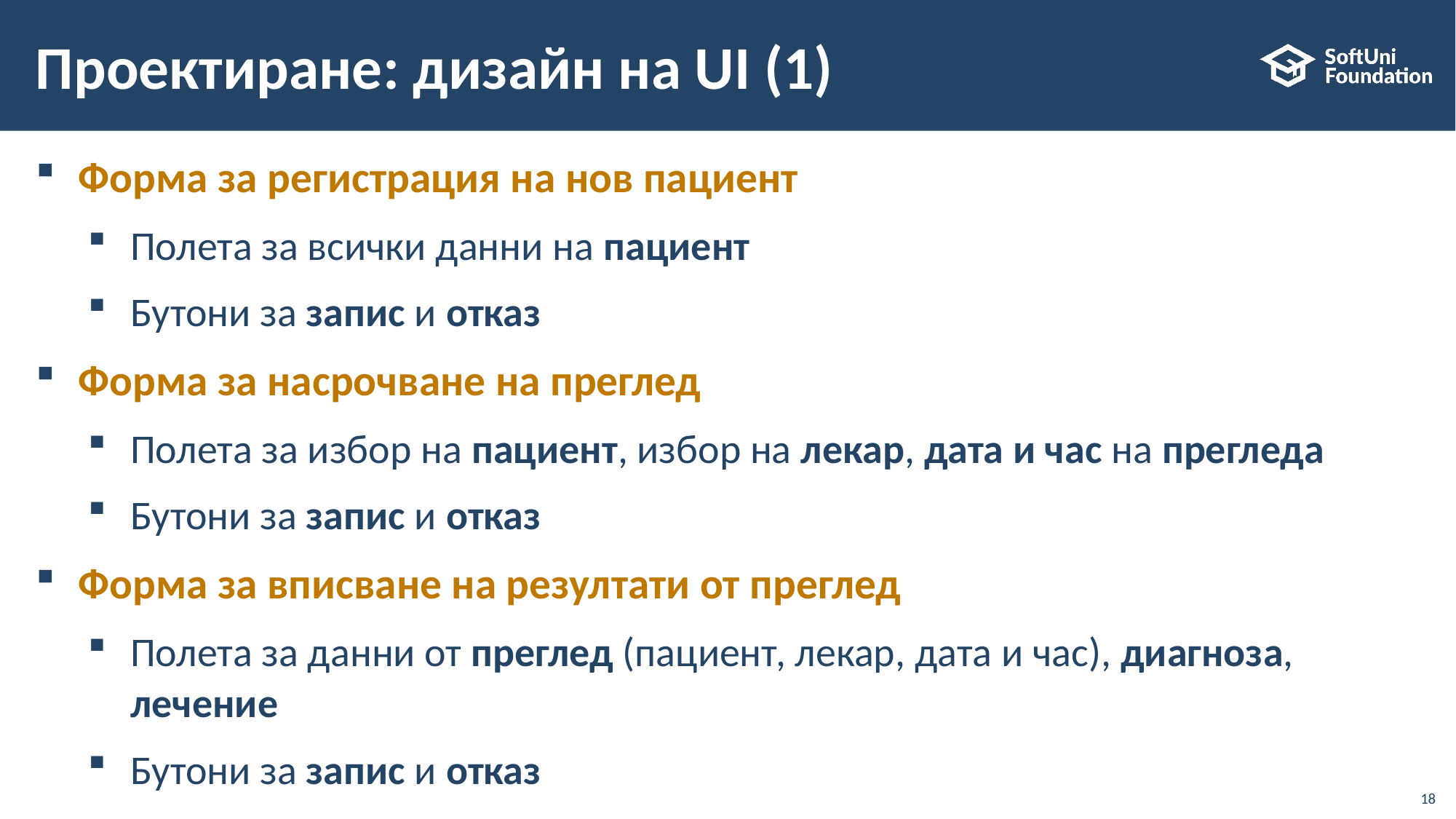

# Проектиране: дизайн на UI (1)
Форма за регистрация на нов пациент
Полета за всички данни на пациент
Бутони за запис и отказ
Форма за насрочване на преглед
Полета за избор на пациент, избор на лекар, дата и час на прегледа
Бутони за запис и отказ
Форма за вписване на резултати от преглед
Полета за данни от преглед (пациент, лекар, дата и час), диагноза, лечение
Бутони за запис и отказ
18